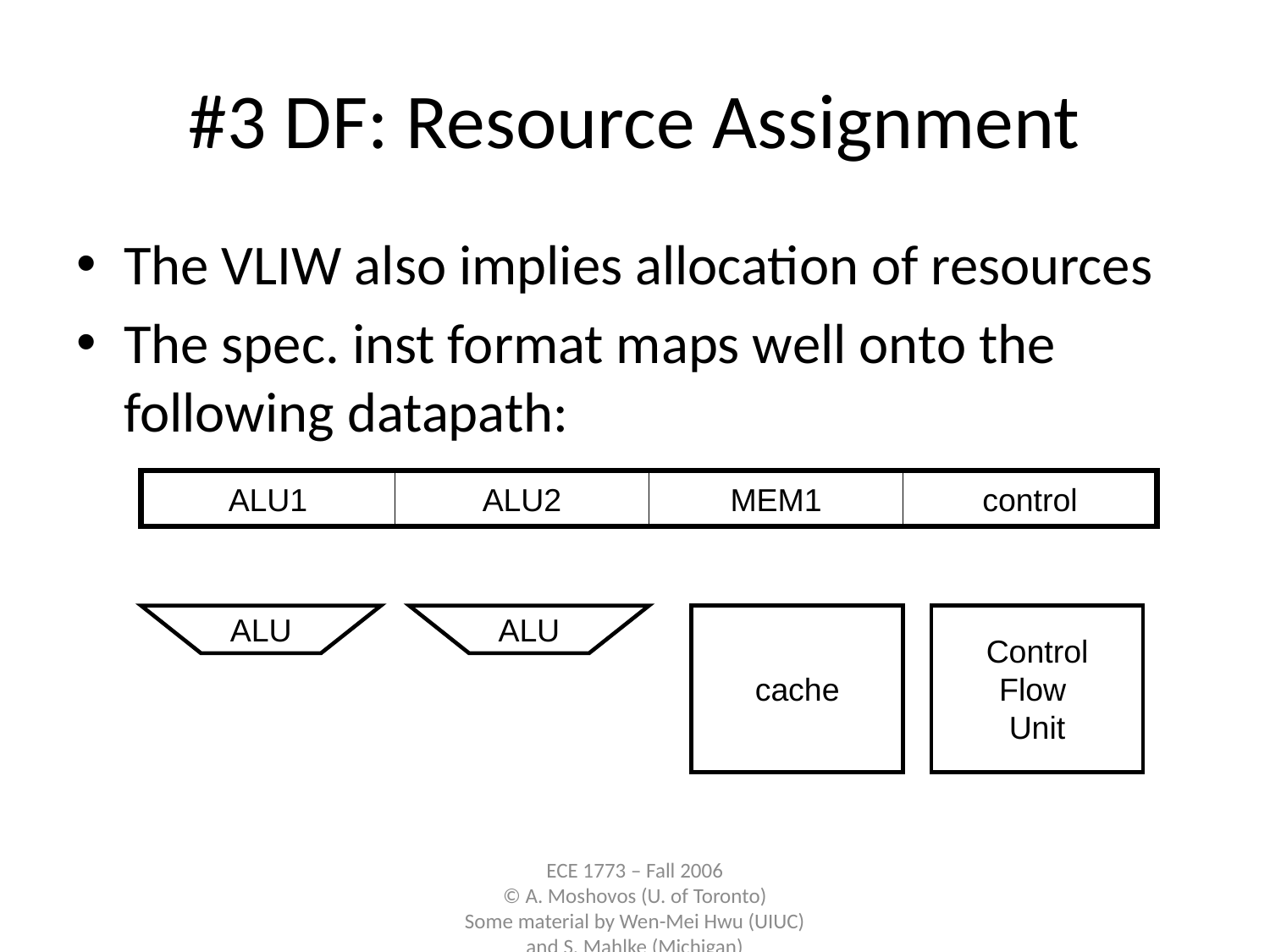

# #3 DF: Resource Assignment
The VLIW also implies allocation of resources
The spec. inst format maps well onto the following datapath:

ALU1
ALU2
MEM1
control
ALU
ALU
cache
Control
Flow
Unit
ECE 1773 – Fall 2006
© A. Moshovos (U. of Toronto)
Some material by Wen-Mei Hwu (UIUC) and S. Mahlke (Michigan)